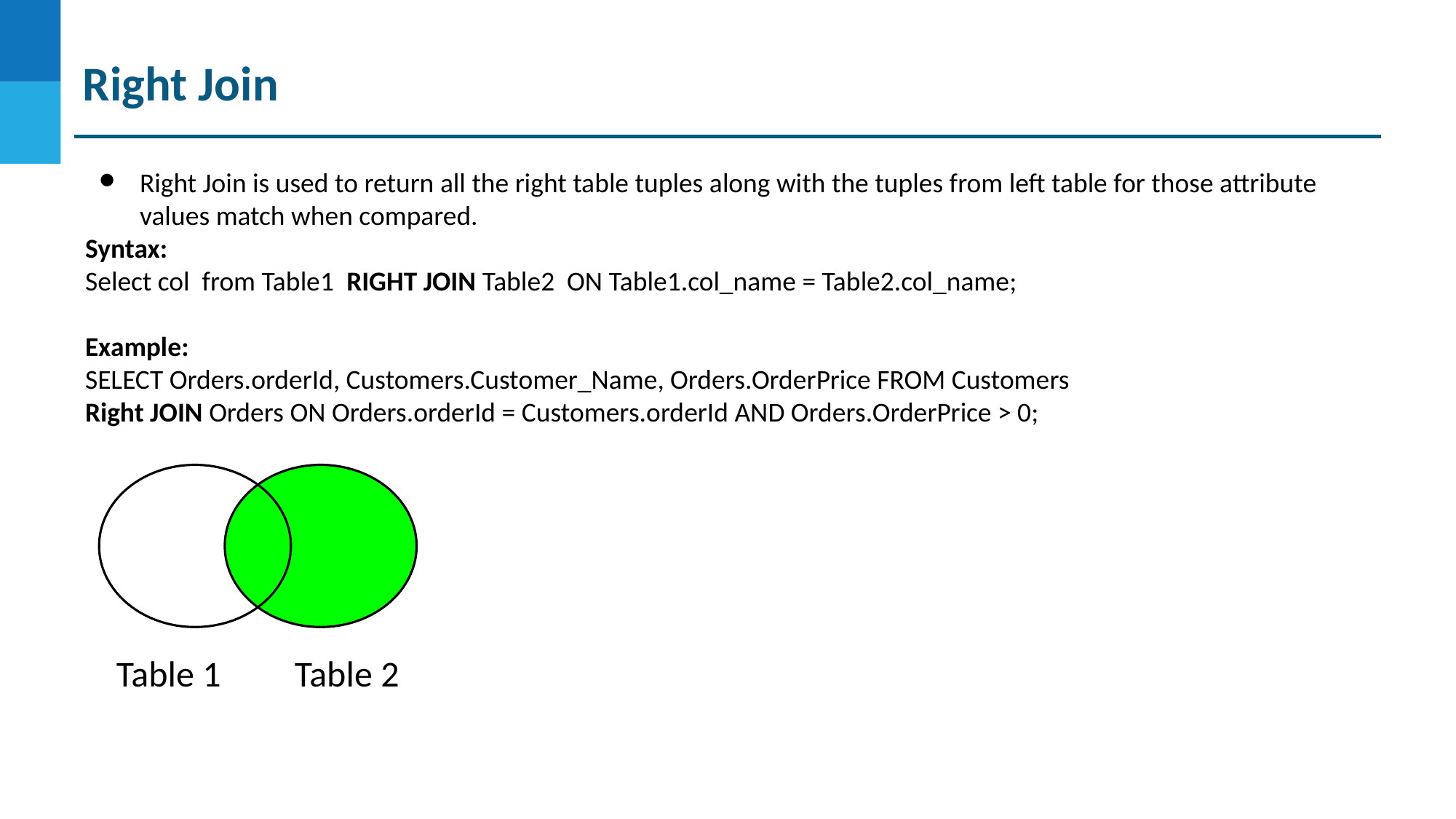

Right Join
Right Join is used to return all the right table tuples along with the tuples from left table for those attribute values match when compared.
Syntax:
Select col  from Table1  RIGHT JOIN Table2  ON Table1.col_name = Table2.col_name;

Example:
SELECT Orders.orderId, Customers.Customer_Name, Orders.OrderPrice FROM Customers
Right JOIN Orders ON Orders.orderId = Customers.orderId AND Orders.OrderPrice > 0;

   Table 1         Table 2